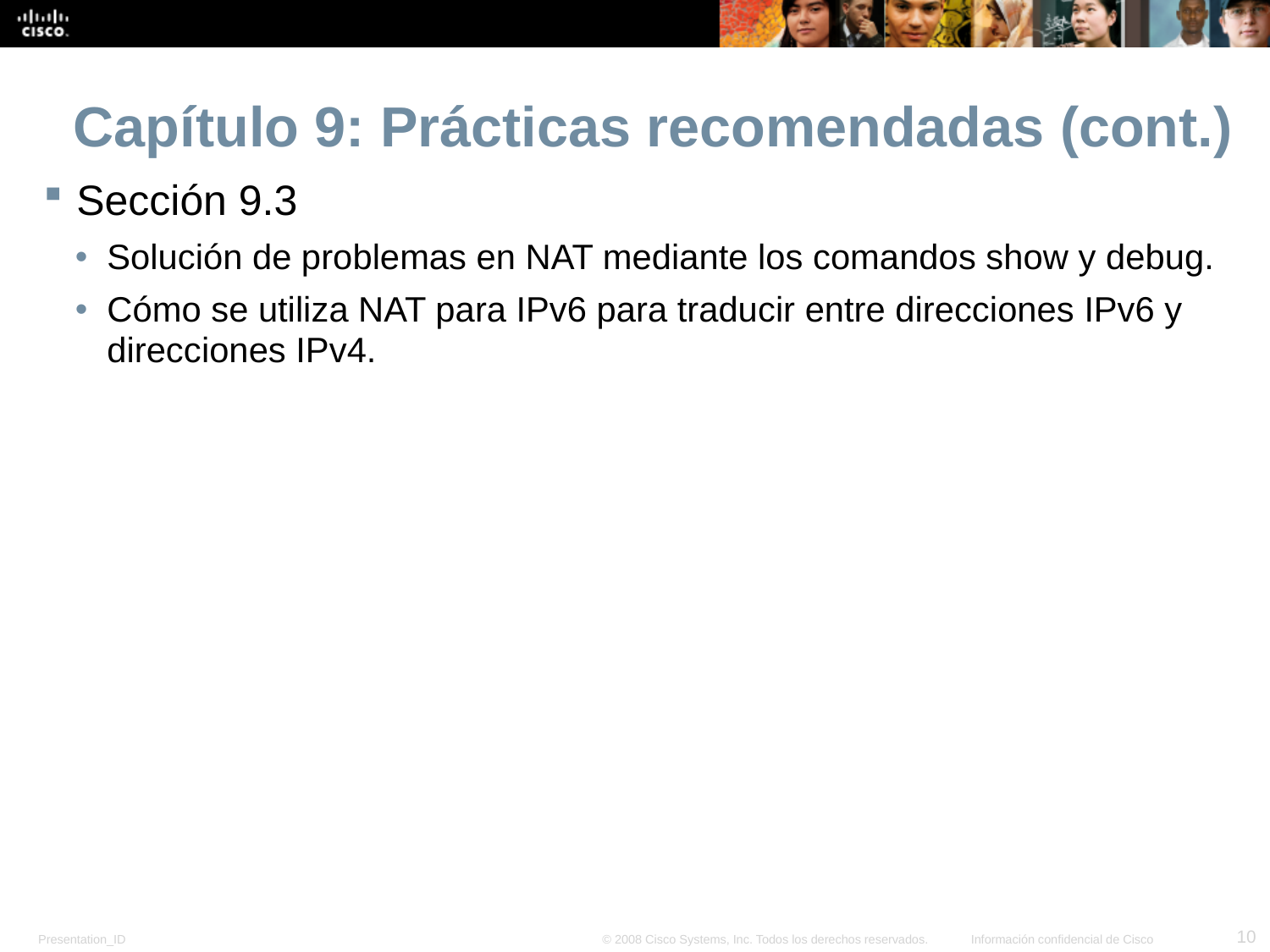

# Capítulo 9: Prácticas recomendadas (cont.)
Sección 9.3
Solución de problemas en NAT mediante los comandos show y debug.
Cómo se utiliza NAT para IPv6 para traducir entre direcciones IPv6 y direcciones IPv4.